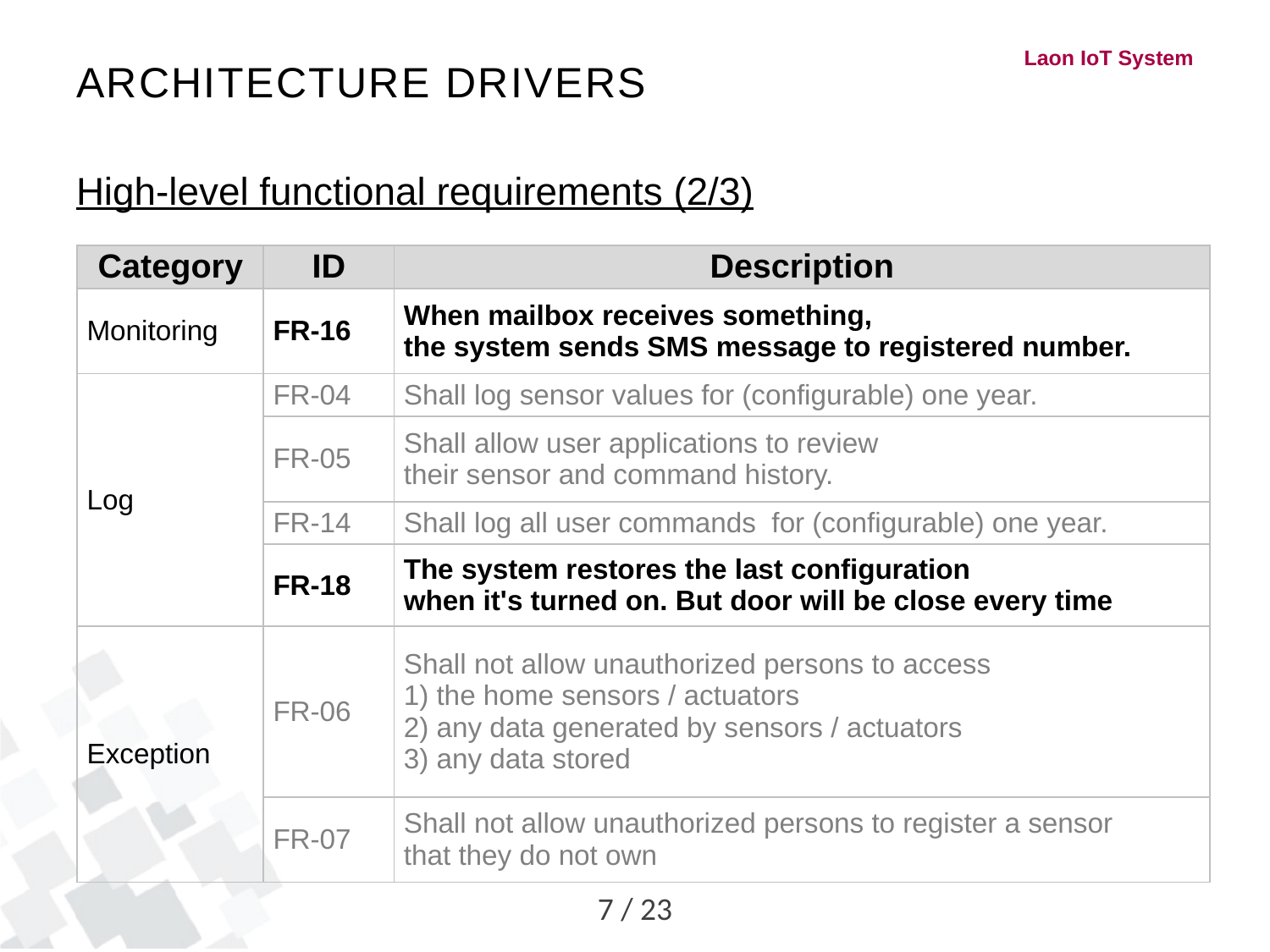

# Architecture Drivers
High-level functional requirements (2/3)
| Category | ID | Description |
| --- | --- | --- |
| Monitoring | FR-16 | When mailbox receives something, the system sends SMS message to registered number. |
| Log | FR-04 | Shall log sensor values for (configurable) one year. |
|  | FR-05 | Shall allow user applications to review their sensor and command history. |
|  | FR-14 | Shall log all user commands for (configurable) one year. |
|  | FR-18 | The system restores the last configuration when it's turned on. But door will be close every time |
| Exception | FR-06 | Shall not allow unauthorized persons to access 1) the home sensors / actuators 2) any data generated by sensors / actuators 3) any data stored |
|  | FR-07 | Shall not allow unauthorized persons to register a sensor that they do not own |
7 / 23